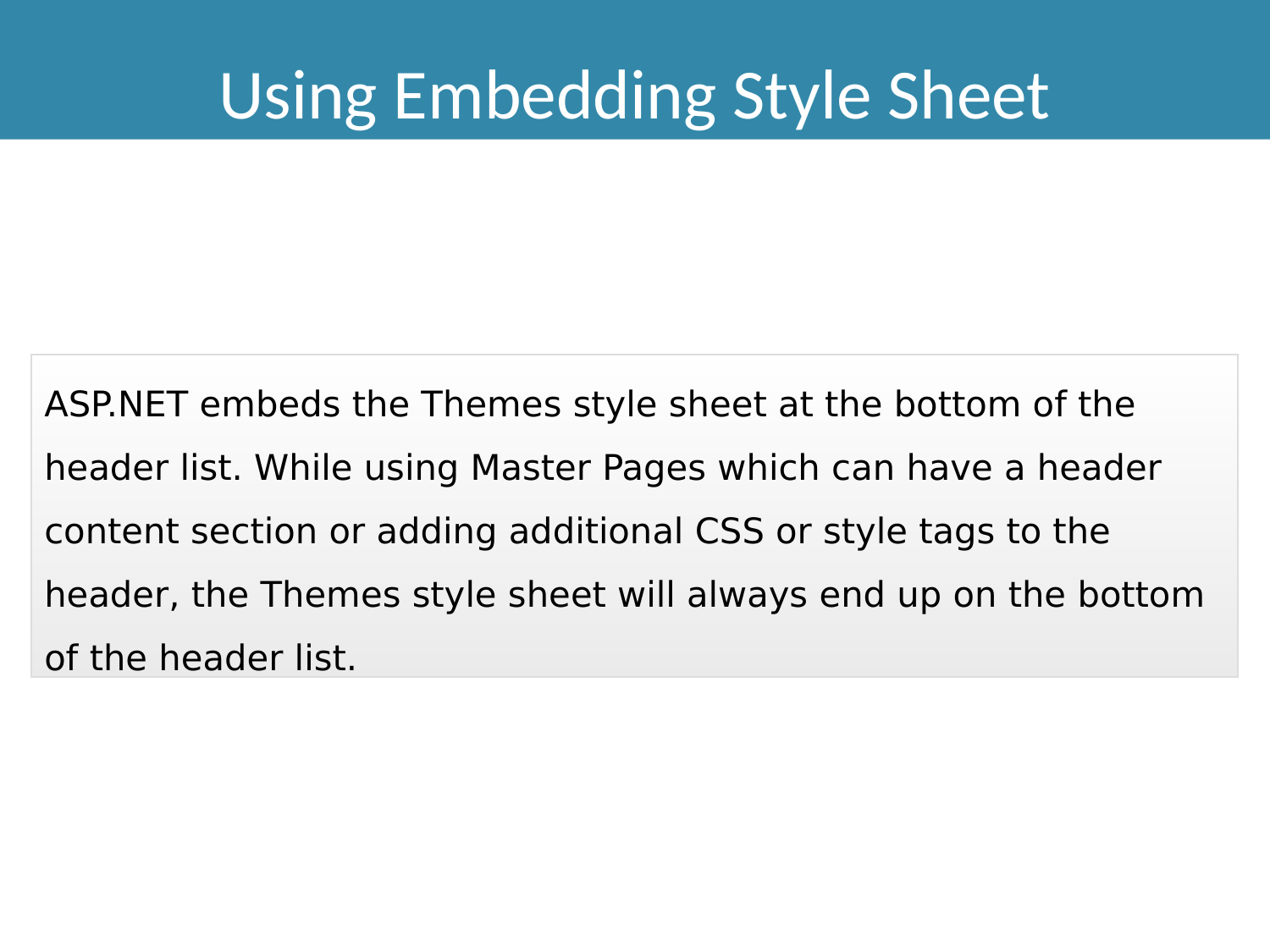

Using Embedding Style Sheet
ASP.NET embeds the Themes style sheet at the bottom of the header list. While using Master Pages which can have a header content section or adding additional CSS or style tags to the header, the Themes style sheet will always end up on the bottom of the header list.